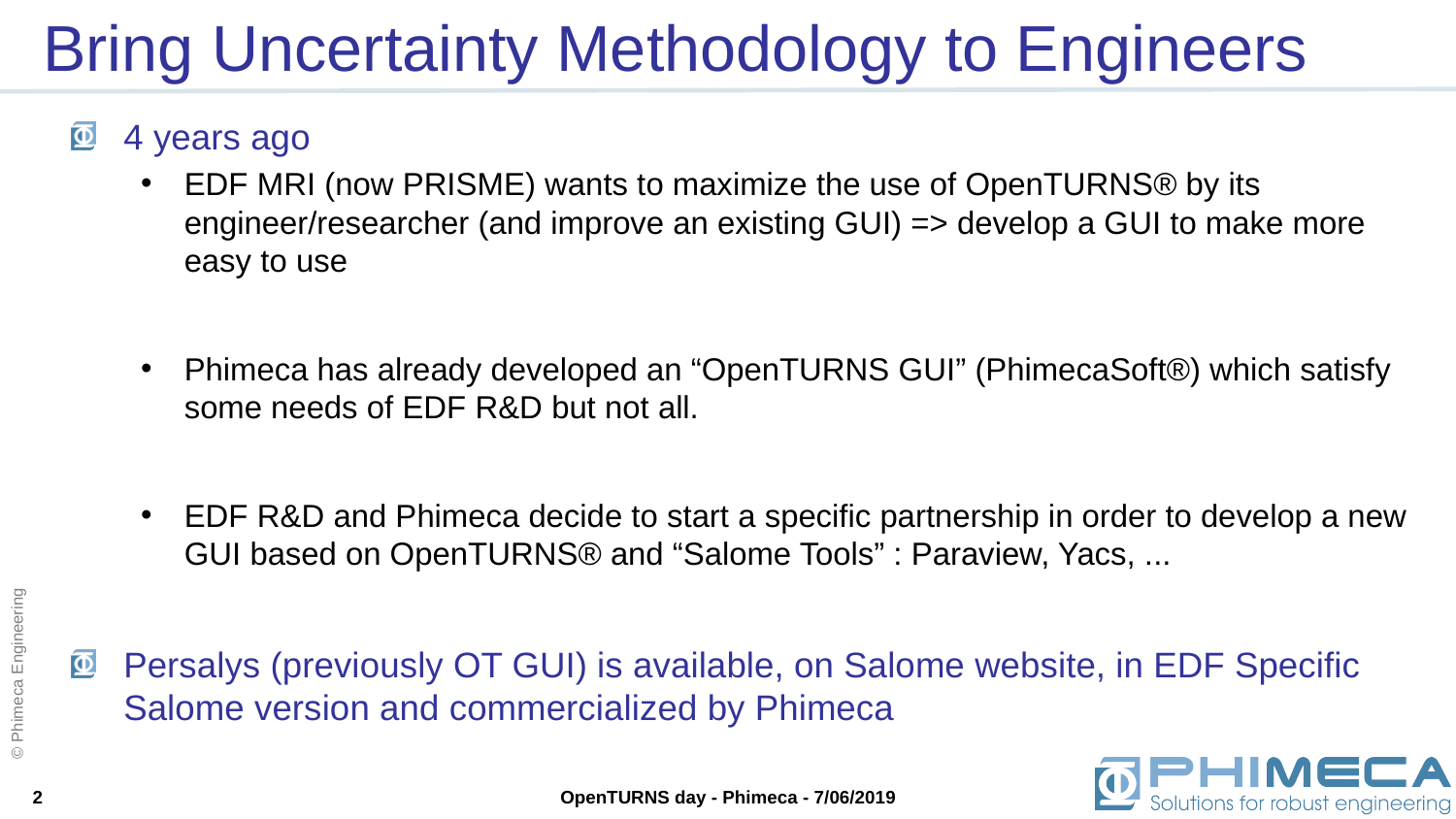

# Bring Uncertainty Methodology to Engineers
4 years ago
EDF MRI (now PRISME) wants to maximize the use of OpenTURNS® by its engineer/researcher (and improve an existing GUI) => develop a GUI to make more easy to use

Phimeca has already developed an “OpenTURNS GUI” (PhimecaSoft®) which satisfy some needs of EDF R&D but not all.

EDF R&D and Phimeca decide to start a specific partnership in order to develop a new GUI based on OpenTURNS® and “Salome Tools” : Paraview, Yacs, ...

Persalys (previously OT GUI) is available, on Salome website, in EDF Specific Salome version and commercialized by Phimeca
2
OpenTURNS day - Phimeca - 7/06/2019